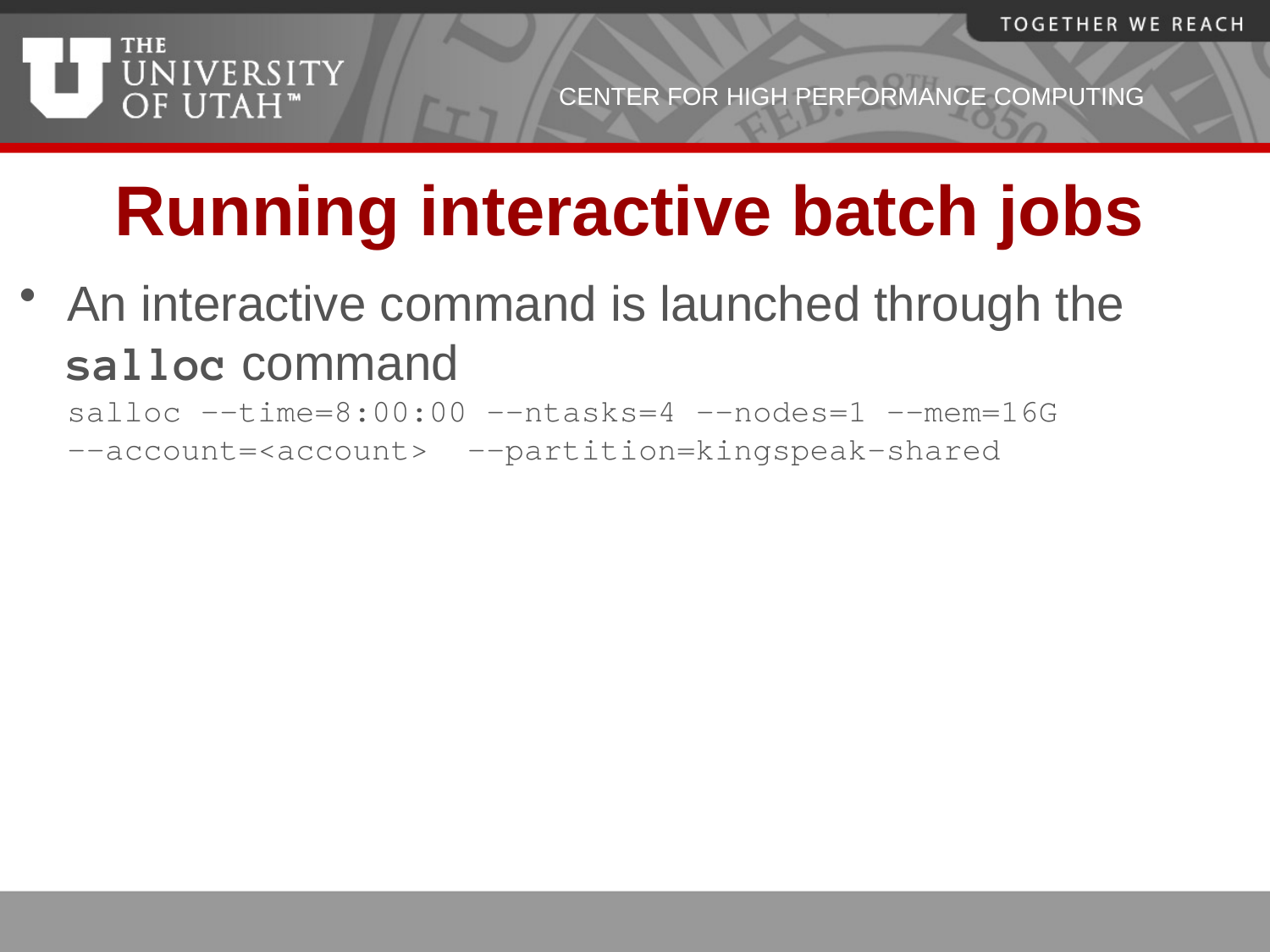

# Running interactive batch jobs
An interactive command is launched through the salloc command
salloc --time=8:00:00 -–ntasks=4 --nodes=1 –-mem=16G          --account=<account>  --partition=kingspeak-shared